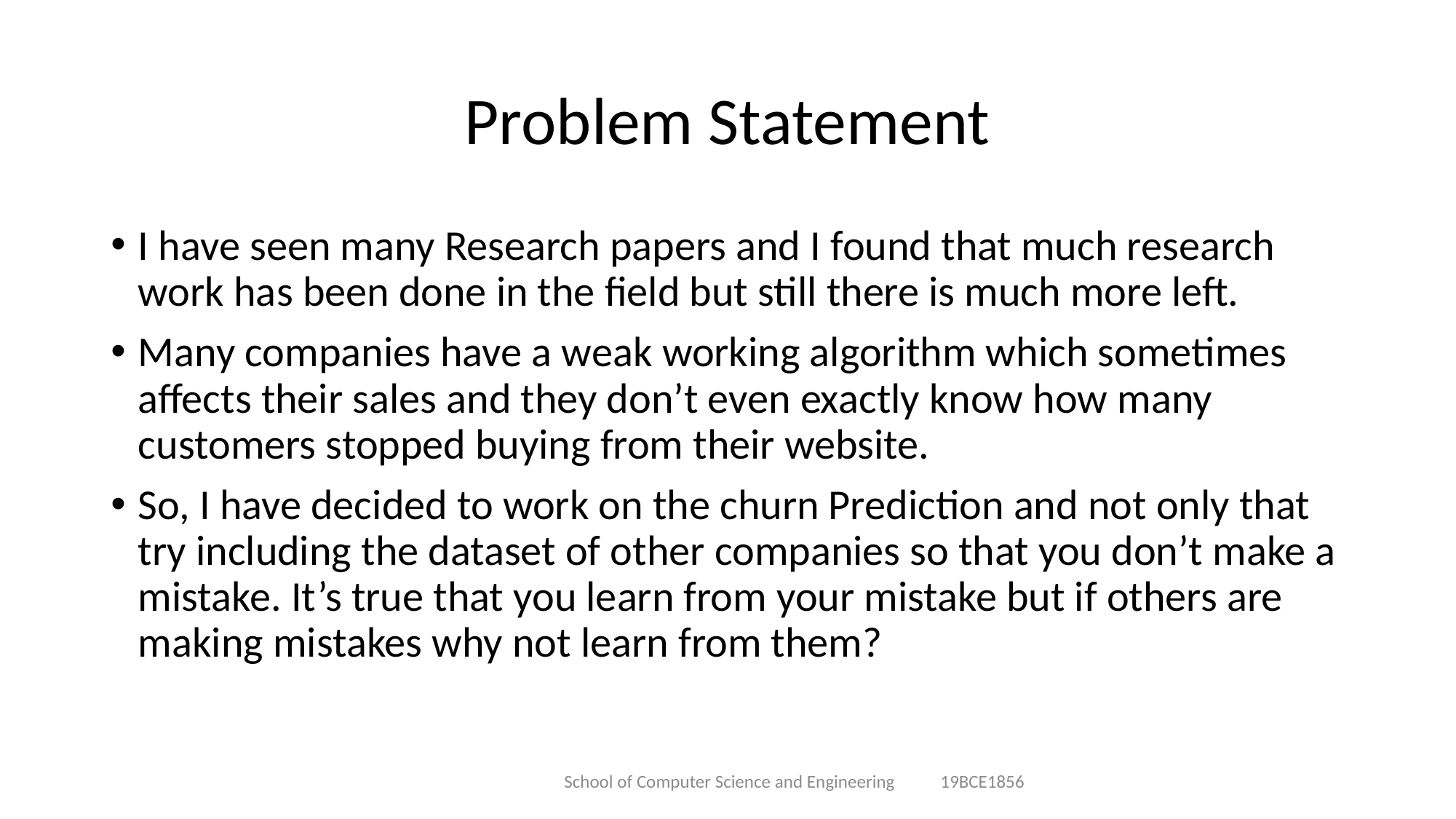

# Problem Statement
I have seen many Research papers and I found that much research work has been done in the field but still there is much more left.
Many companies have a weak working algorithm which sometimes affects their sales and they don’t even exactly know how many customers stopped buying from their website.
So, I have decided to work on the churn Prediction and not only that try including the dataset of other companies so that you don’t make a mistake. It’s true that you learn from your mistake but if others are making mistakes why not learn from them?
School of Computer Science and Engineering           19BCE1856